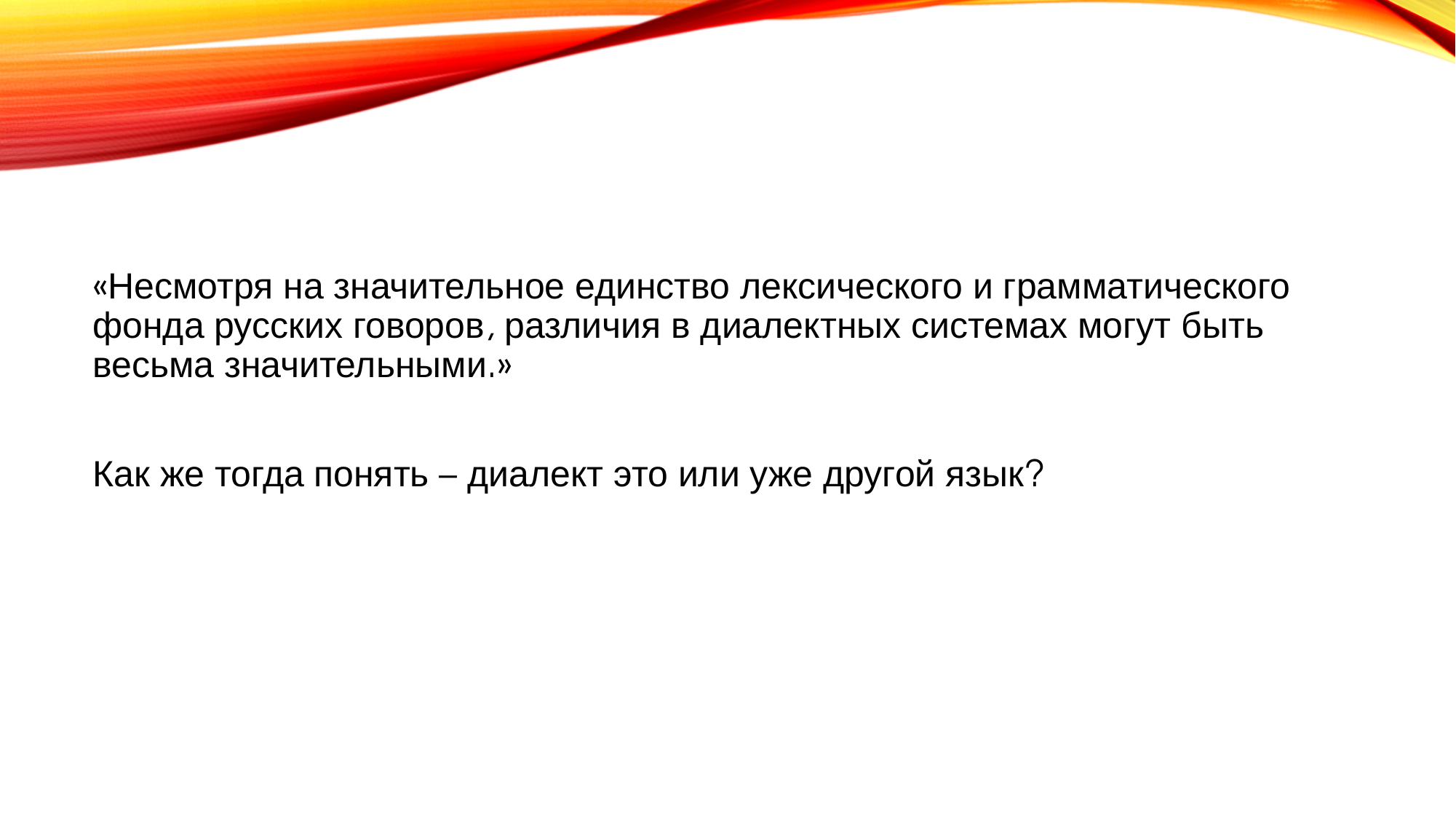

«Несмотря на значительное единство лексического и грамматического фонда русских говоров, различия в диалектных системах могут быть весьма значительными.»

Как же тогда понять – диалект это или уже другой язык?